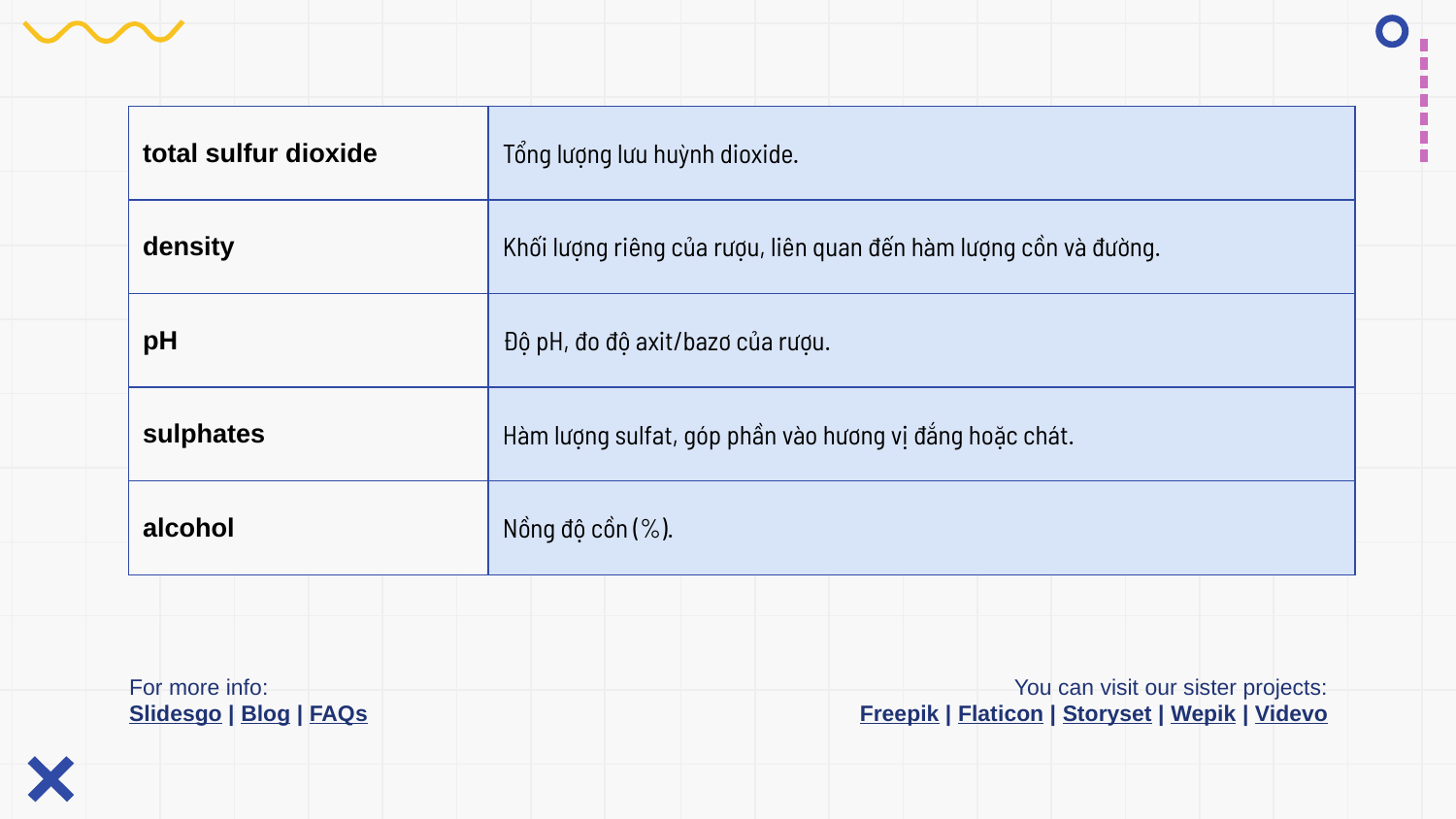

| total sulfur dioxide | Tổng lượng lưu huỳnh dioxide. |
| --- | --- |
| density | Khối lượng riêng của rượu, liên quan đến hàm lượng cồn và đường. |
| pH | Độ pH, đo độ axit/bazơ của rượu. |
| sulphates | Hàm lượng sulfat, góp phần vào hương vị đắng hoặc chát. |
| alcohol | Nồng độ cồn (%). |
For more info:
Slidesgo | Blog | FAQs
You can visit our sister projects:
Freepik | Flaticon | Storyset | Wepik | Videvo